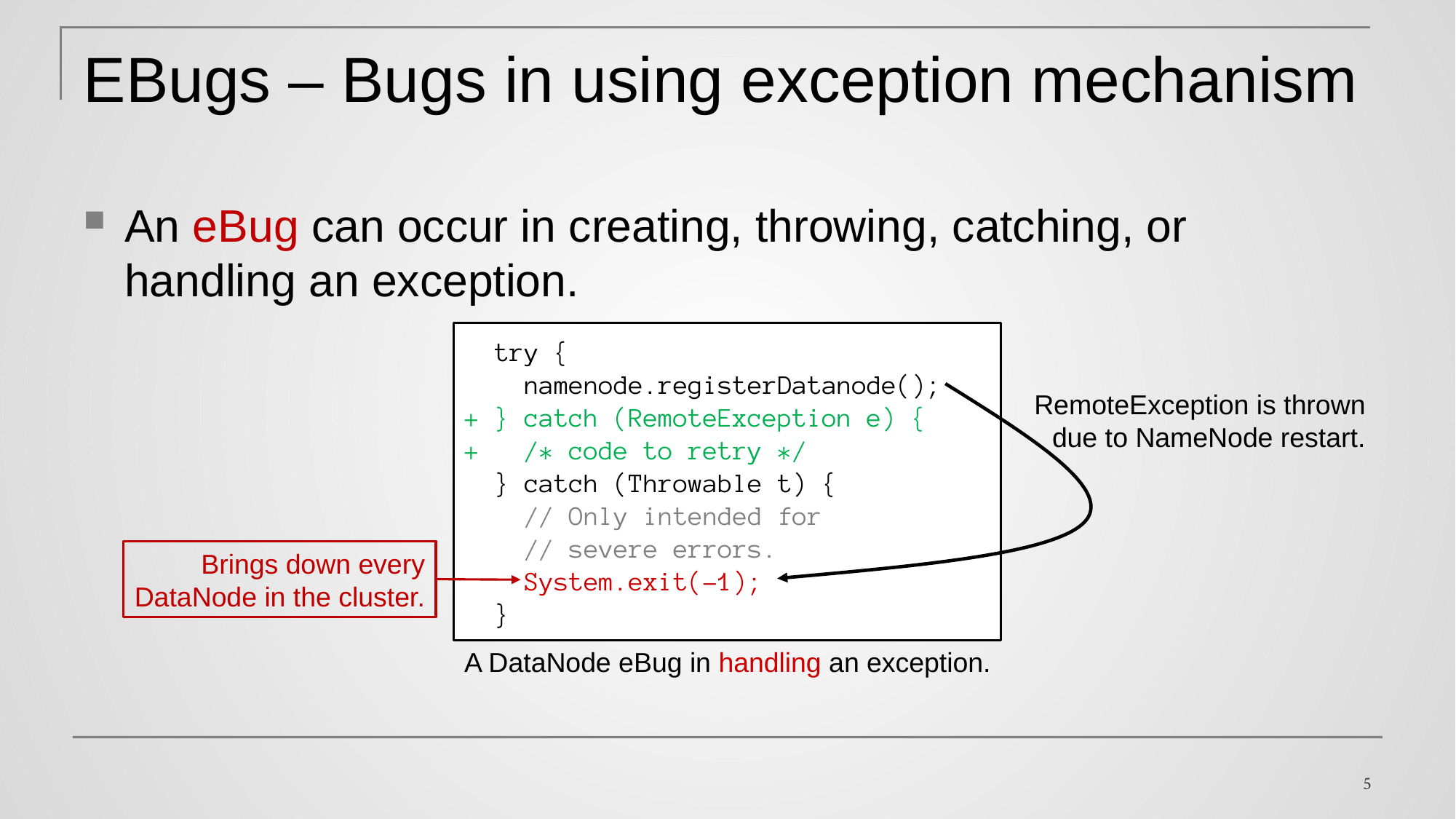

# EBugs – Bugs in using exception mechanism
An eBug can occur in creating, throwing, catching, or handling an exception.
  try {
    namenode.registerDatanode();
+ } catch (RemoteException e) {
+   /* code to retry */
  } catch (Throwable t) {
    // Only intended for
    // severe errors.
    System.exit(-1);
  }
RemoteException is thrown due to NameNode restart.

Brings down every
DataNode in the cluster.
A DataNode eBug in handling an exception.
5